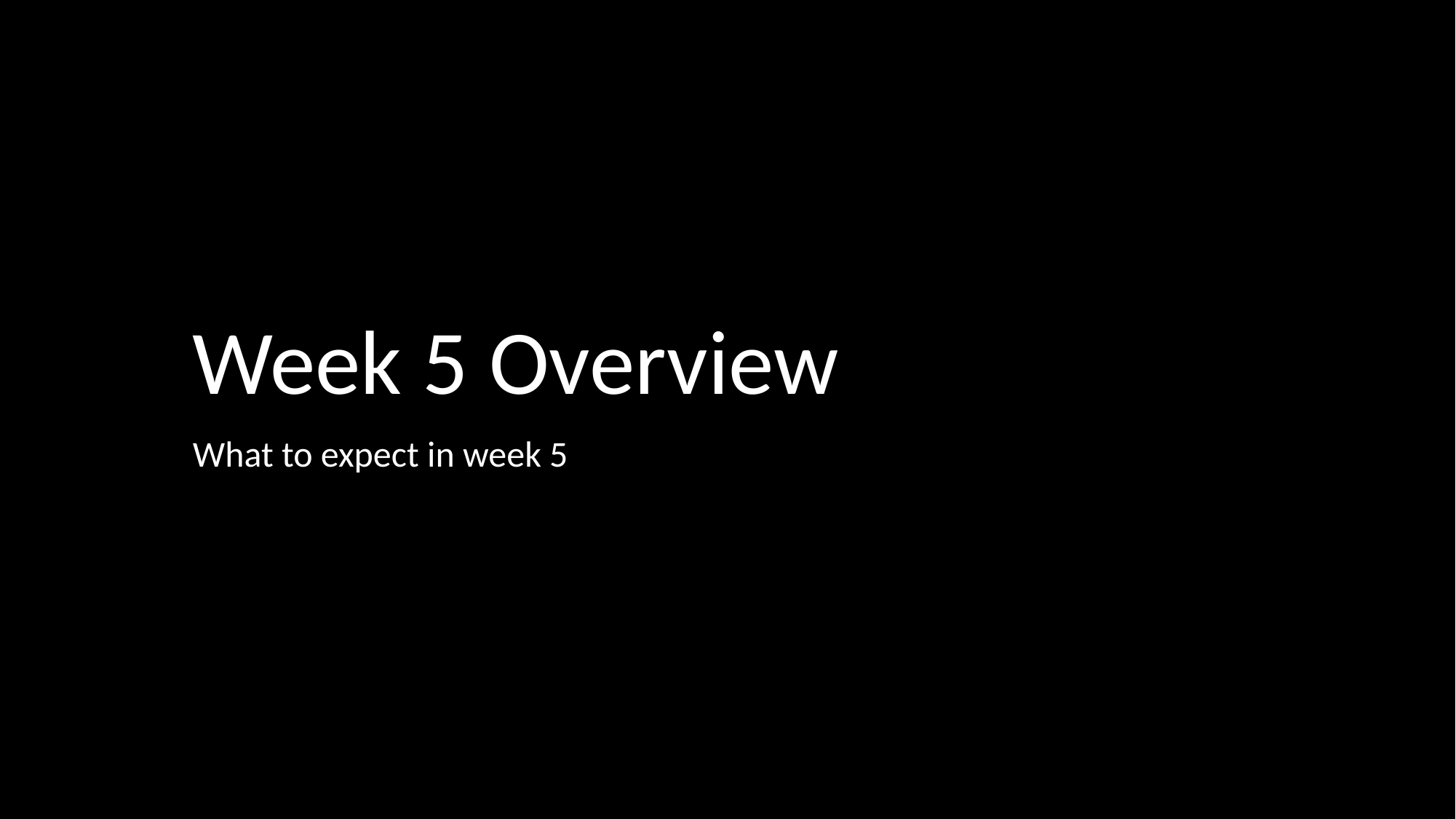

# Week 5 Overview
What to expect in week 5